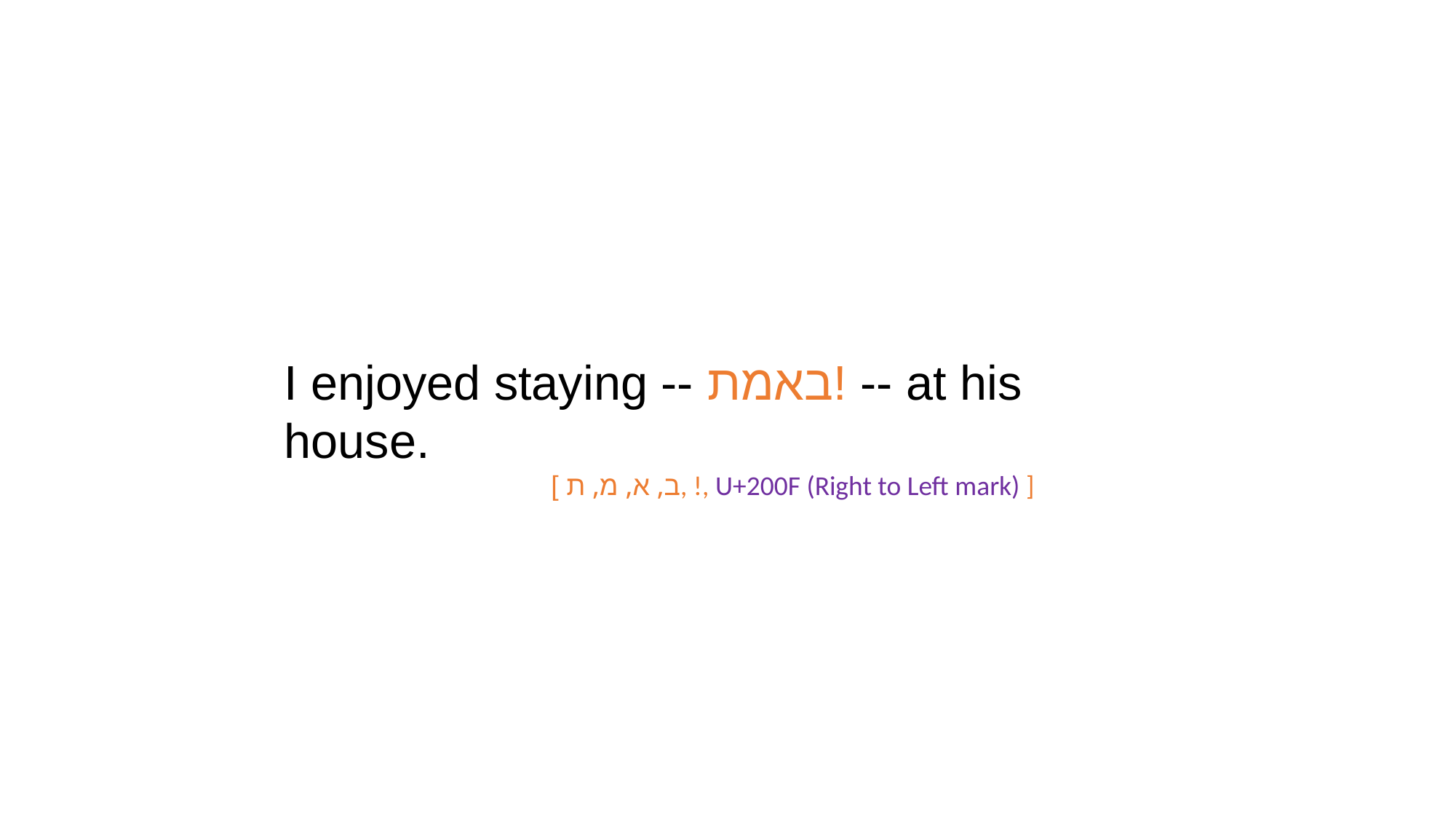

I enjoyed staying -- באמת! -- at his house.
[ ב, א, מ, ת, !, U+200F (Right to Left mark) ]